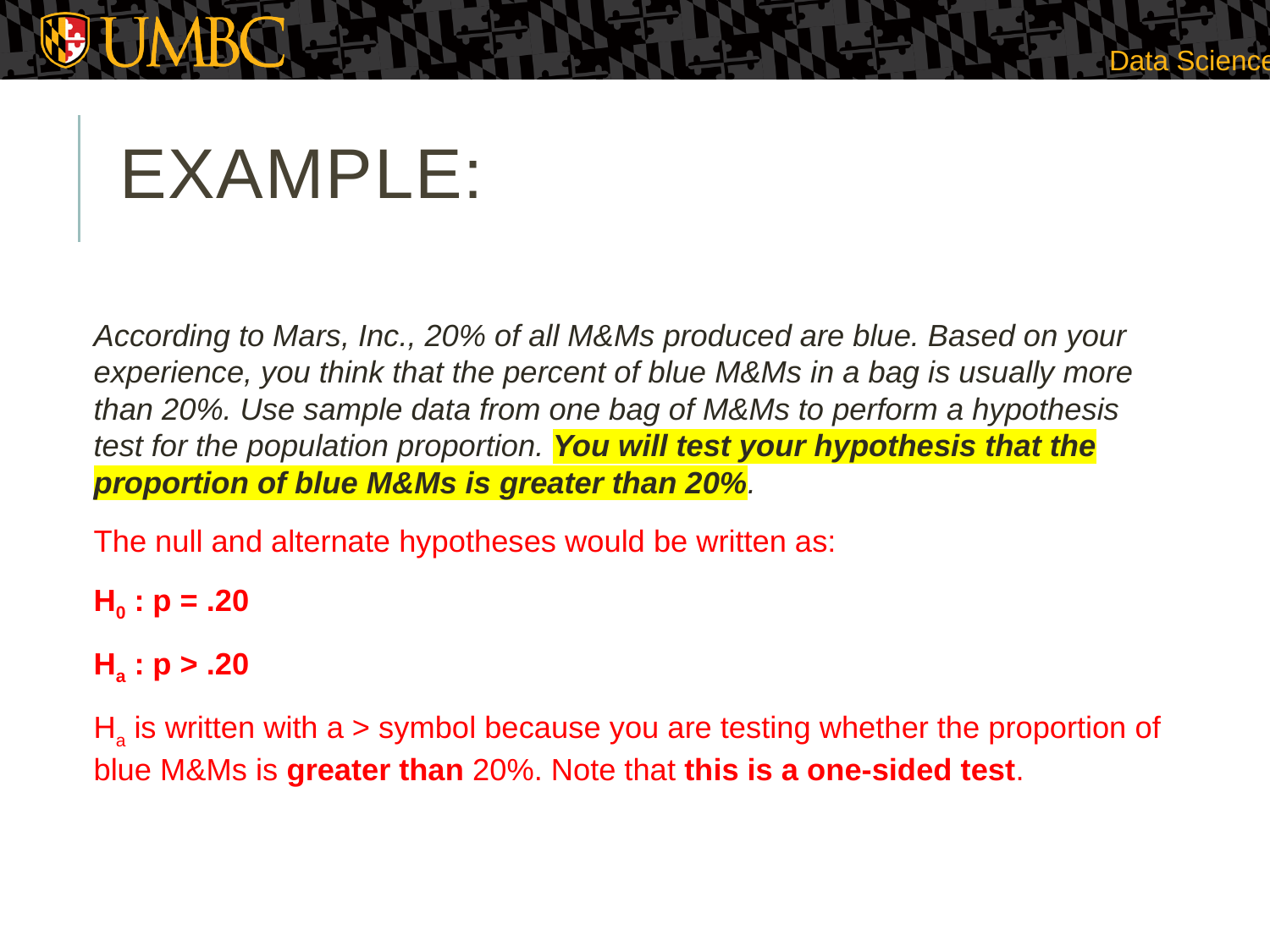

# Example:
According to Mars, Inc., 20% of all M&Ms produced are blue. Based on your experience, you think that the percent of blue M&Ms in a bag is usually more than 20%. Use sample data from one bag of M&Ms to perform a hypothesis test for the population proportion. You will test your hypothesis that the proportion of blue M&Ms is greater than 20%.
The null and alternate hypotheses would be written as:
H0 : p = .20
Ha : p > .20
Ha is written with a > symbol because you are testing whether the proportion of blue M&Ms is greater than 20%. Note that this is a one-sided test.